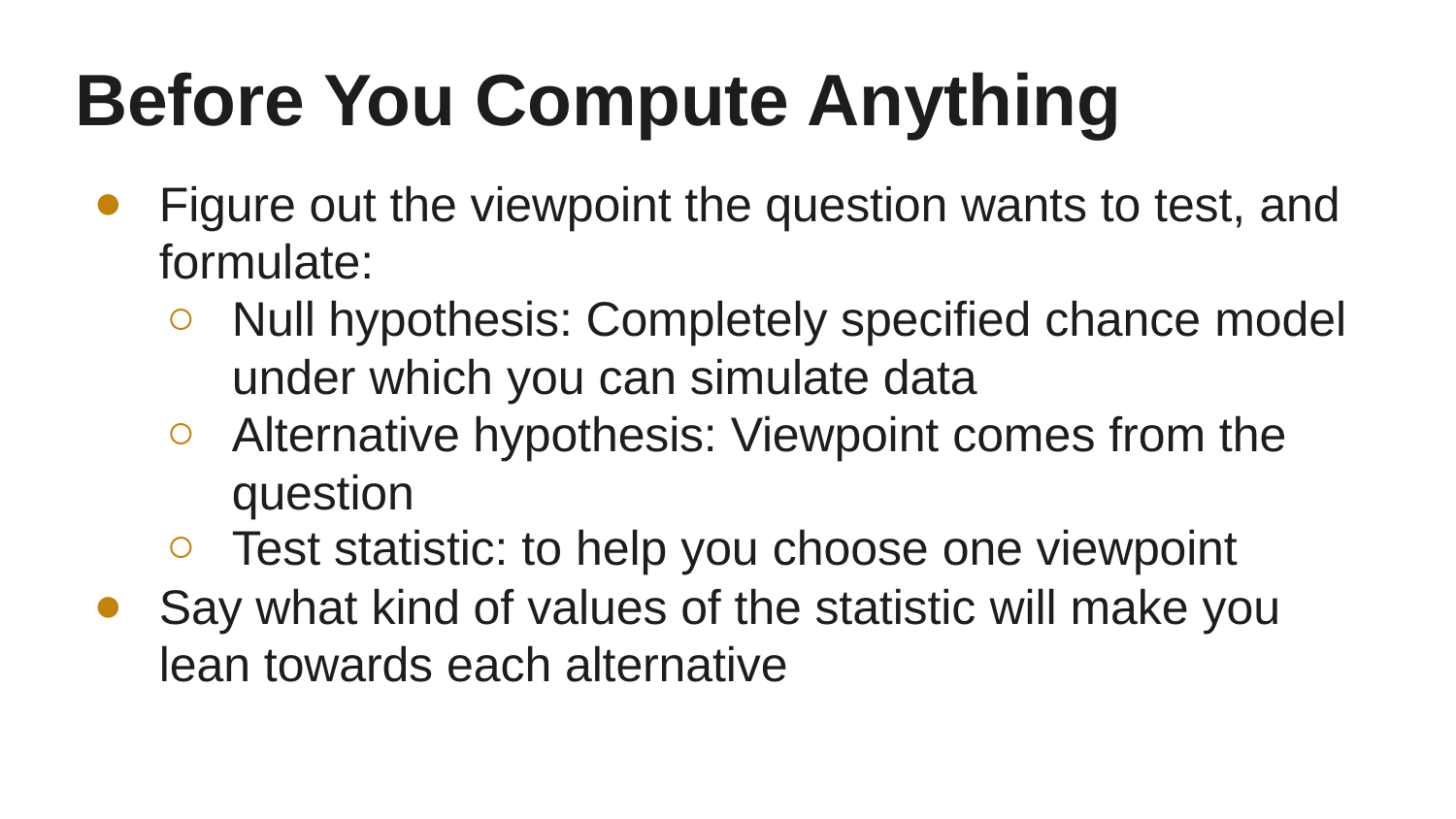

# Before You Compute Anything

Figure out the viewpoint the question wants to test, and formulate:
Null hypothesis: Completely specified chance model under which you can simulate data
Alternative hypothesis: Viewpoint comes from the question
Test statistic: to help you choose one viewpoint
Say what kind of values of the statistic will make you lean towards each alternative